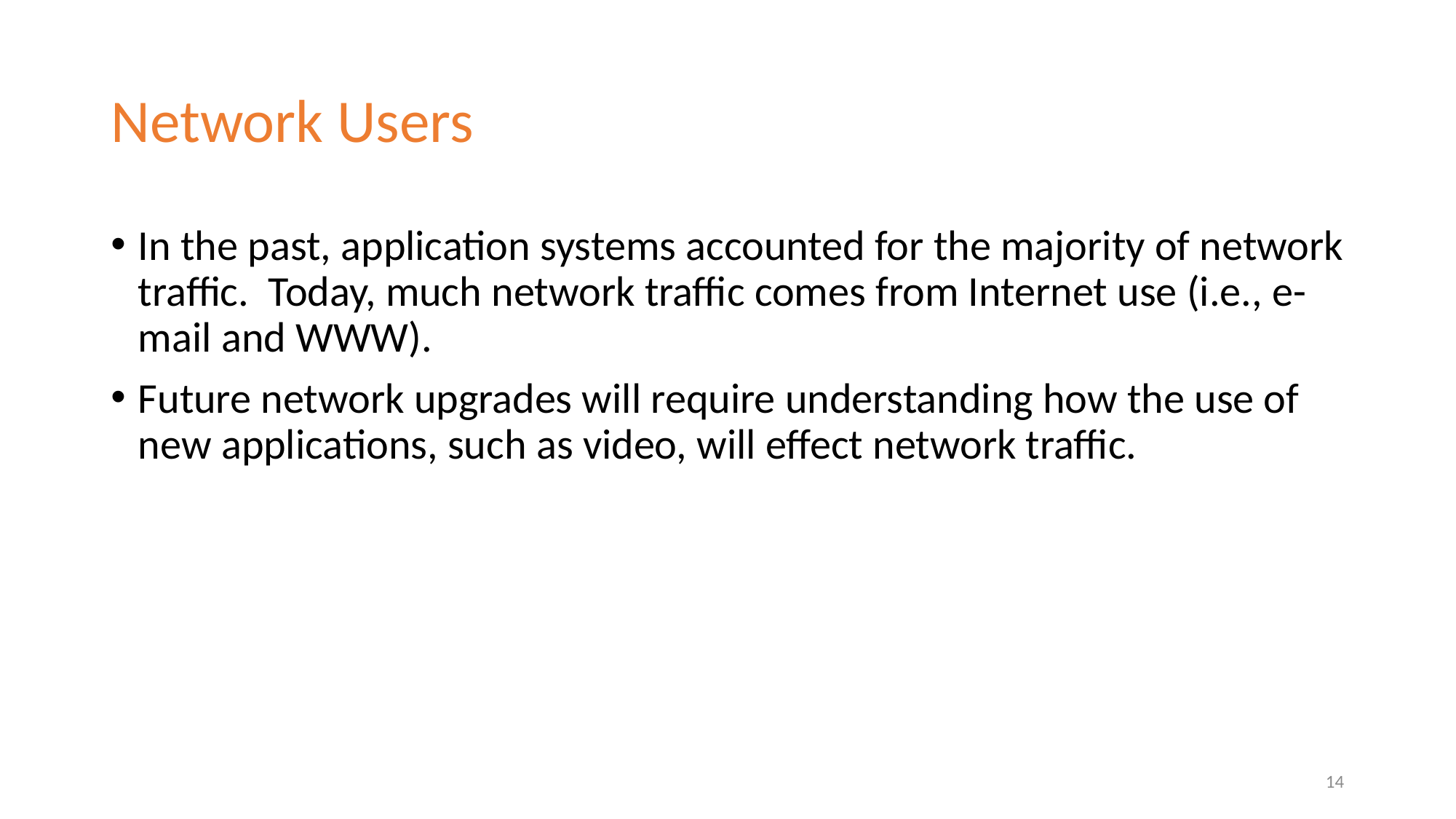

# Network Users
In the past, application systems accounted for the majority of network traffic.  Today, much network traffic comes from Internet use (i.e., e-mail and WWW).
Future network upgrades will require understanding how the use of new applications, such as video, will effect network traffic.
14